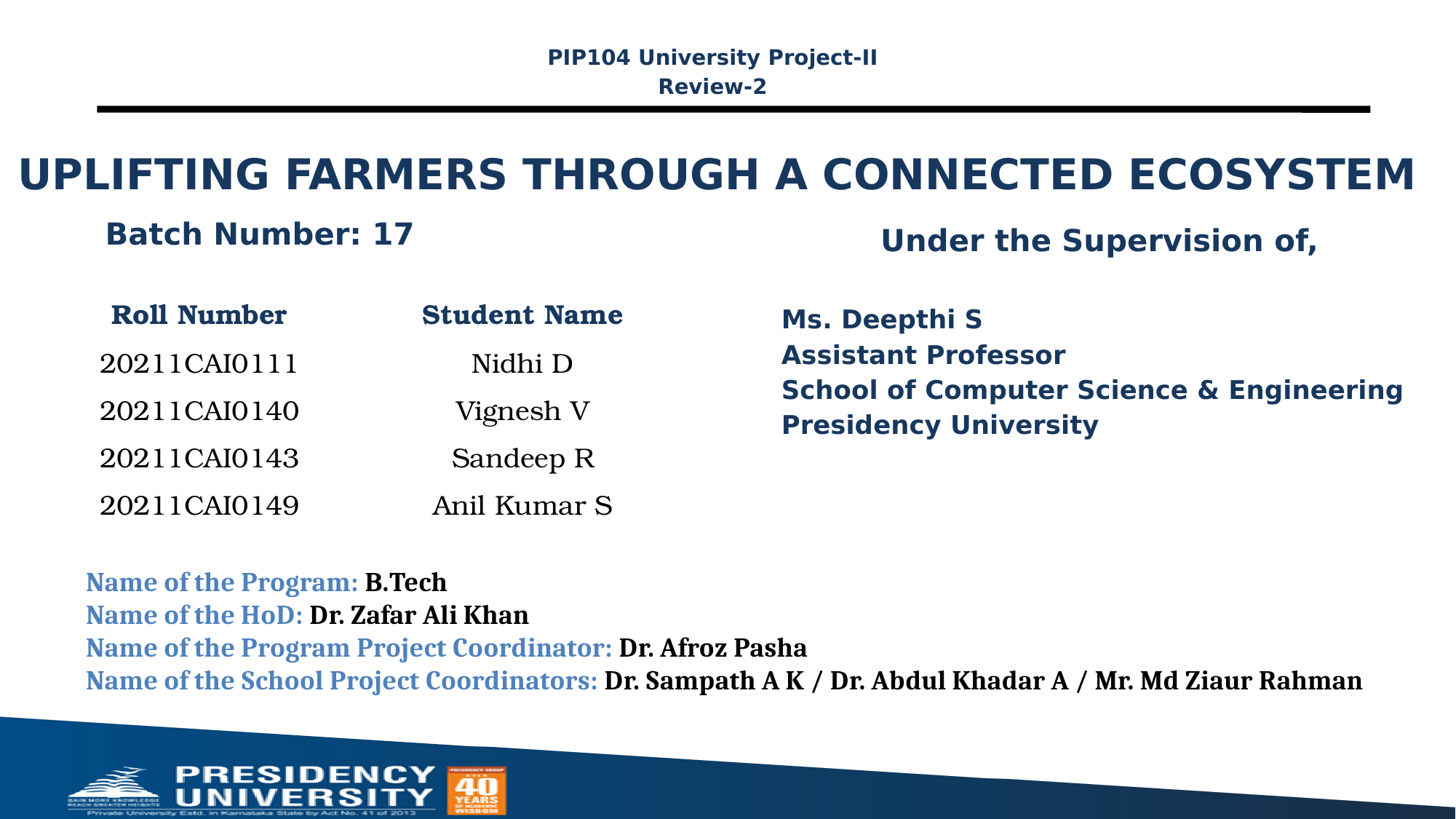

PIP104 University Project-II
Review-2
# UPLIFTING FARMERS THROUGH A CONNECTED ECOSYSTEM
Batch Number: 17

Under the Supervision of,

Ms. Deepthi S
Assistant Professor
School of Computer Science & Engineering
Presidency University

| Roll Number | Student Name |
| --- | --- |
| 20211CAI0111 | Nidhi D |
| 20211CAI0140 | Vignesh V |
| 20211CAI0143 | Sandeep R |
| 20211CAI0149 | Anil Kumar S |
|  |  |
Name of the Program: B.Tech
Name of the HoD: Dr. Zafar Ali Khan
Name of the Program Project Coordinator: Dr. Afroz Pasha
Name of the School Project Coordinators: Dr. Sampath A K / Dr. Abdul Khadar A / Mr. Md Ziaur Rahman